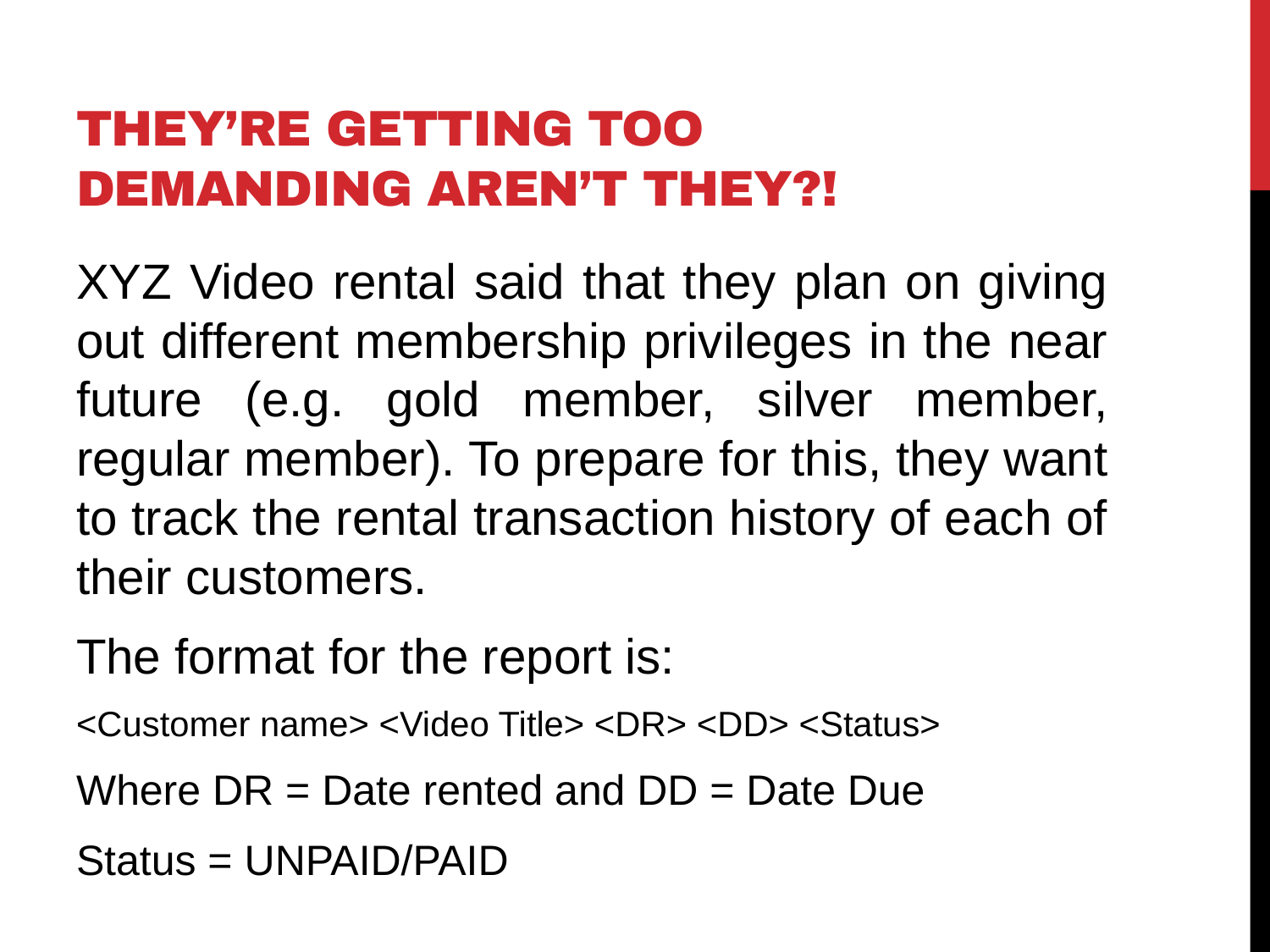

# They’re getting too demanding aren’t they?!
XYZ Video rental said that they plan on giving out different membership privileges in the near future (e.g. gold member, silver member, regular member). To prepare for this, they want to track the rental transaction history of each of their customers.
The format for the report is:
<Customer name> <Video Title> <DR> <DD> <Status>
Where DR = Date rented and DD = Date Due
Status = UNPAID/PAID